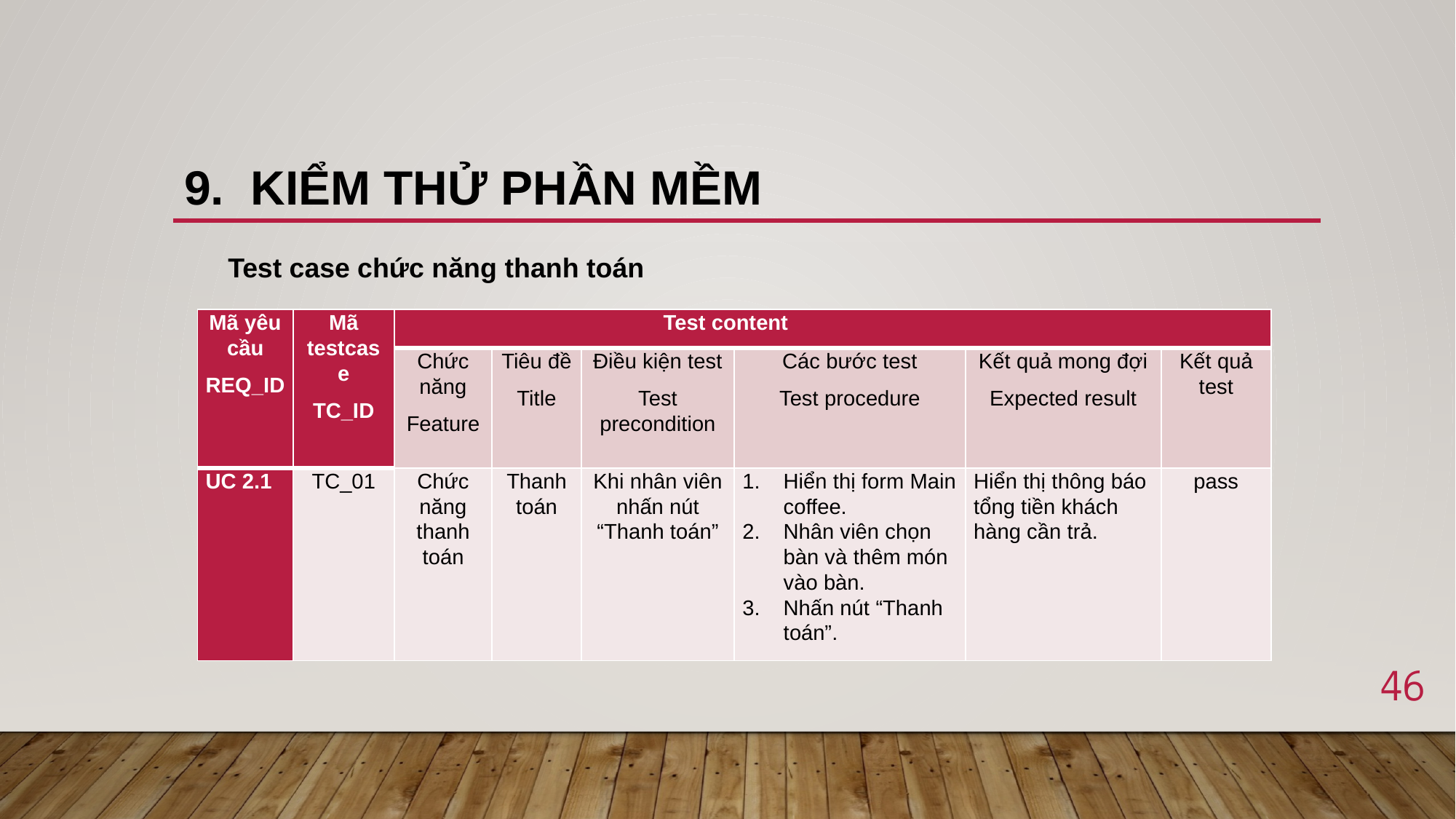

# 9.  kiểm thử phần mềm
Test case chức năng thanh toán

| Mã yêu cầu REQ\_ID | Mã testcase TC\_ID | Test content |  |  |  |  |  |
| --- | --- | --- | --- | --- | --- | --- | --- |
|  |  | Chức năng Feature | Tiêu đề Title | Điều kiện test Test precondition | Các bước test Test procedure | Kết quả mong đợi Expected result | Kết quả test |
| UC 2.1 | TC\_01 | Chức năng thanh toán | Thanh toán | Khi nhân viên nhấn nút “Thanh toán” | Hiển thị form Main coffee. Nhân viên chọn bàn và thêm món vào bàn. Nhấn nút “Thanh toán”. | Hiển thị thông báo tổng tiền khách hàng cần trả. | pass |
46